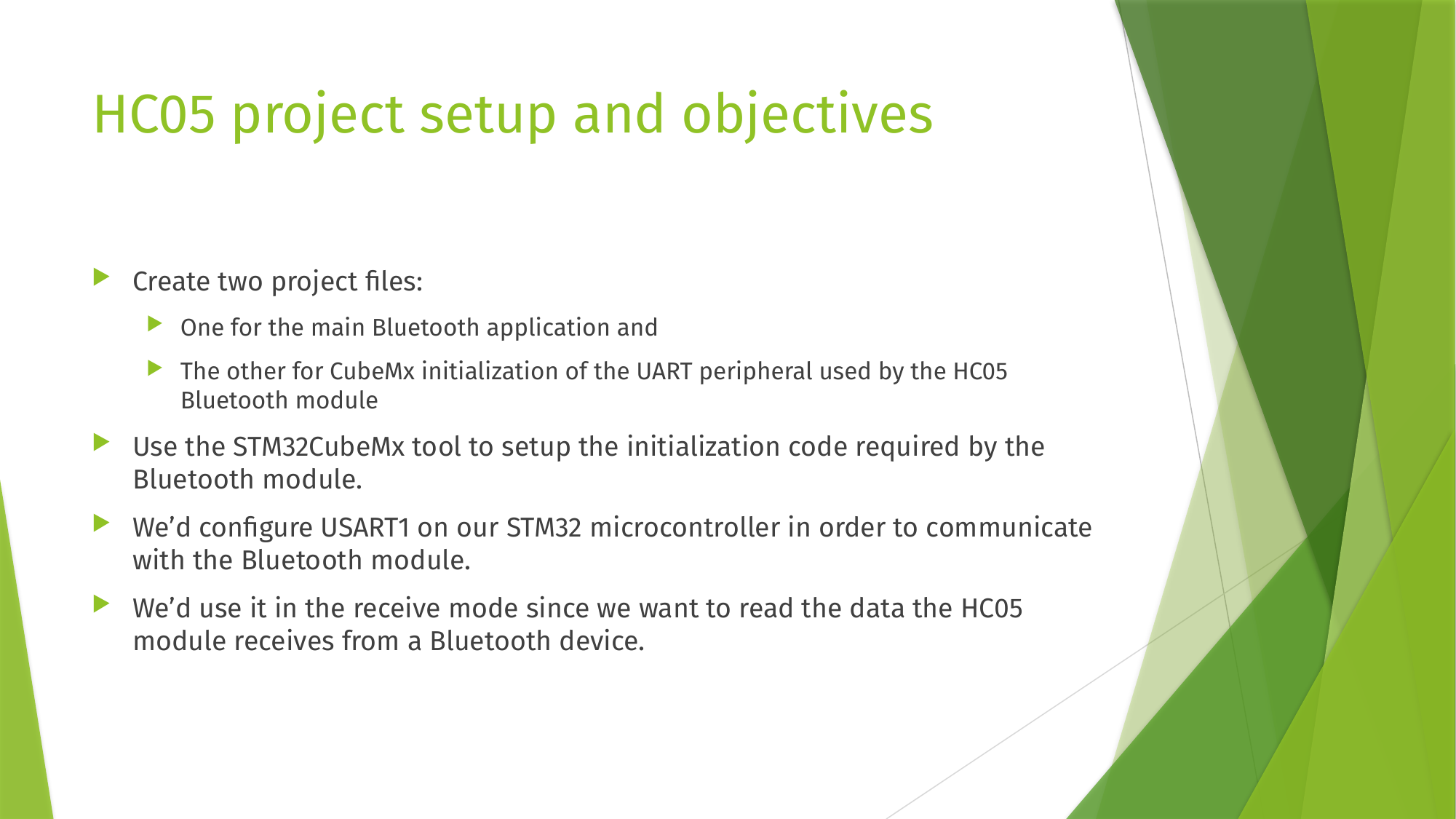

# HC05 project setup and objectives
Create two project files:
One for the main Bluetooth application and
The other for CubeMx initialization of the UART peripheral used by the HC05 Bluetooth module
Use the STM32CubeMx tool to setup the initialization code required by the Bluetooth module.
We’d configure USART1 on our STM32 microcontroller in order to communicate with the Bluetooth module.
We’d use it in the receive mode since we want to read the data the HC05 module receives from a Bluetooth device.